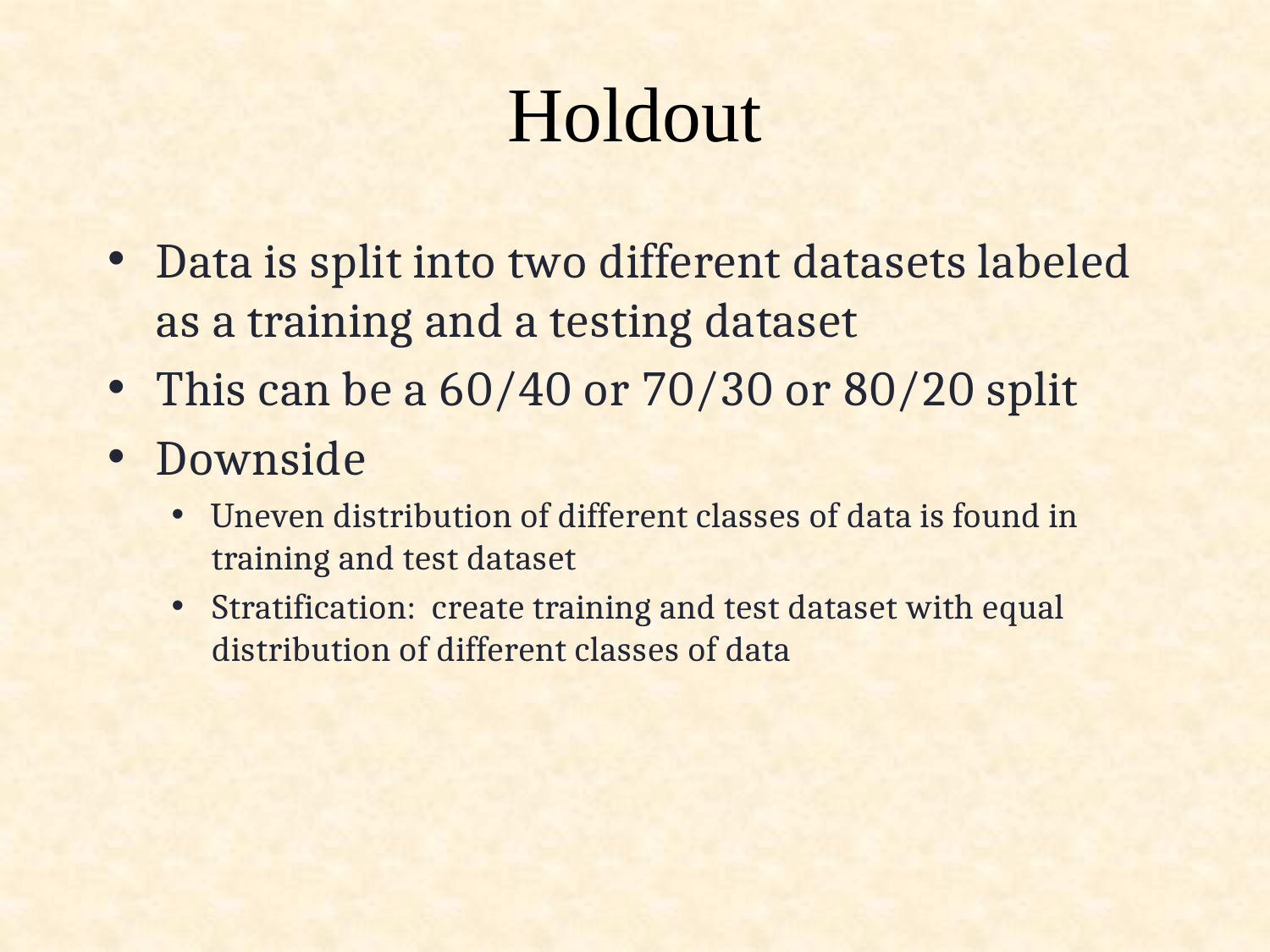

# Holdout
Data is split into two different datasets labeled as a training and a testing dataset
This can be a 60/40 or 70/30 or 80/20 split
Downside
Uneven distribution of different classes of data is found in training and test dataset
Stratification:  create training and test dataset with equal distribution of different classes of data